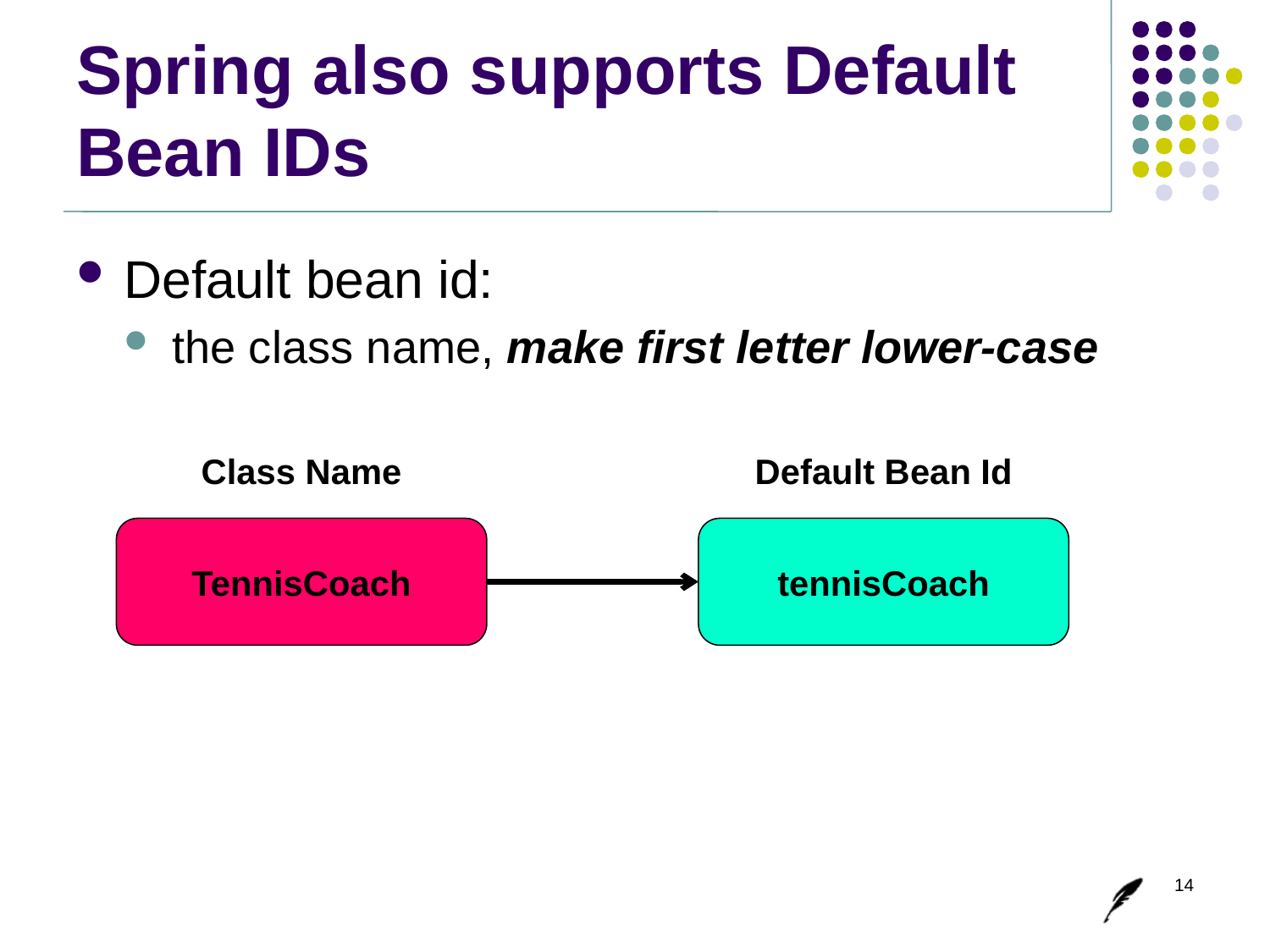

# Spring also supports Default Bean IDs
Default bean id:
the class name, make first letter lower-case

Class Name
Default Bean Id
TennisCoach
tennisCoach
14